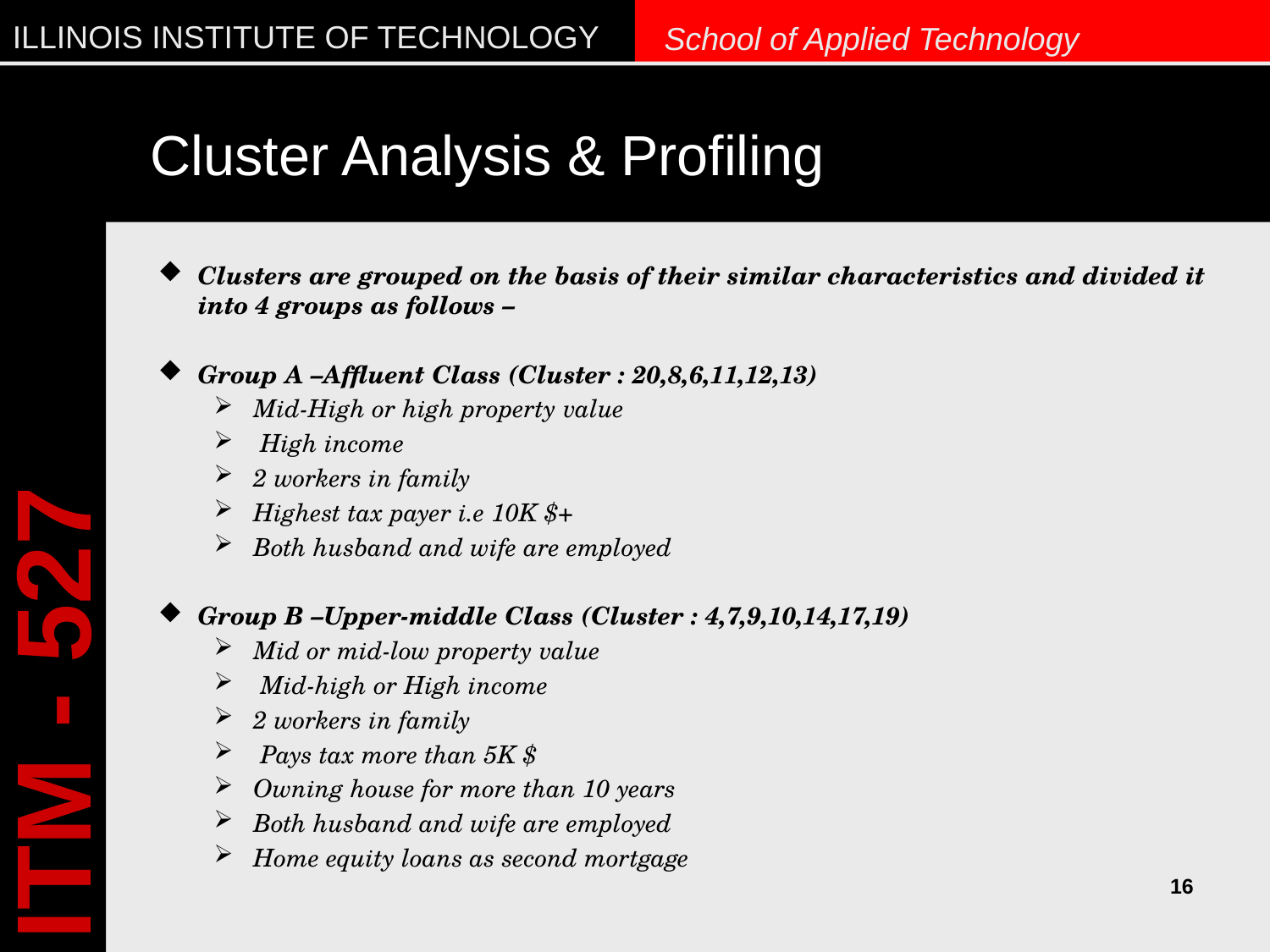

# Cluster Analysis & Profiling
Clusters are grouped on the basis of their similar characteristics and divided it into 4 groups as follows –

Group A –Affluent Class (Cluster : 20,8,6,11,12,13)
Mid-High or high property value
 High income
2 workers in family
Highest tax payer i.e 10K $+
Both husband and wife are employed

Group B –Upper-middle Class (Cluster : 4,7,9,10,14,17,19)
Mid or mid-low property value
 Mid-high or High income
2 workers in family
 Pays tax more than 5K $
Owning house for more than 10 years
Both husband and wife are employed
Home equity loans as second mortgage

16